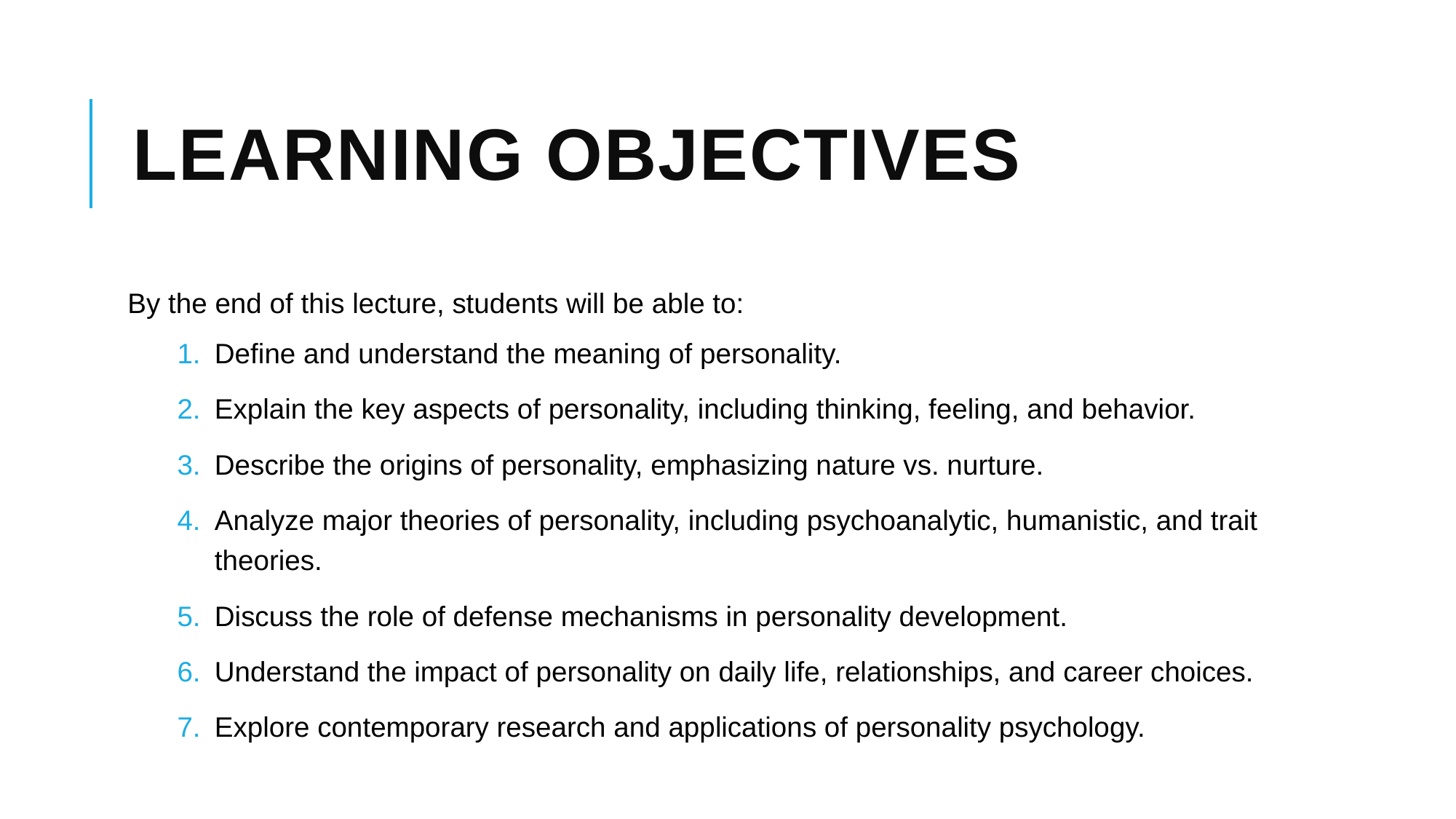

# Learning Objectives
By the end of this lecture, students will be able to:
Define and understand the meaning of personality.
Explain the key aspects of personality, including thinking, feeling, and behavior.
Describe the origins of personality, emphasizing nature vs. nurture.
Analyze major theories of personality, including psychoanalytic, humanistic, and trait theories.
Discuss the role of defense mechanisms in personality development.
Understand the impact of personality on daily life, relationships, and career choices.
Explore contemporary research and applications of personality psychology.